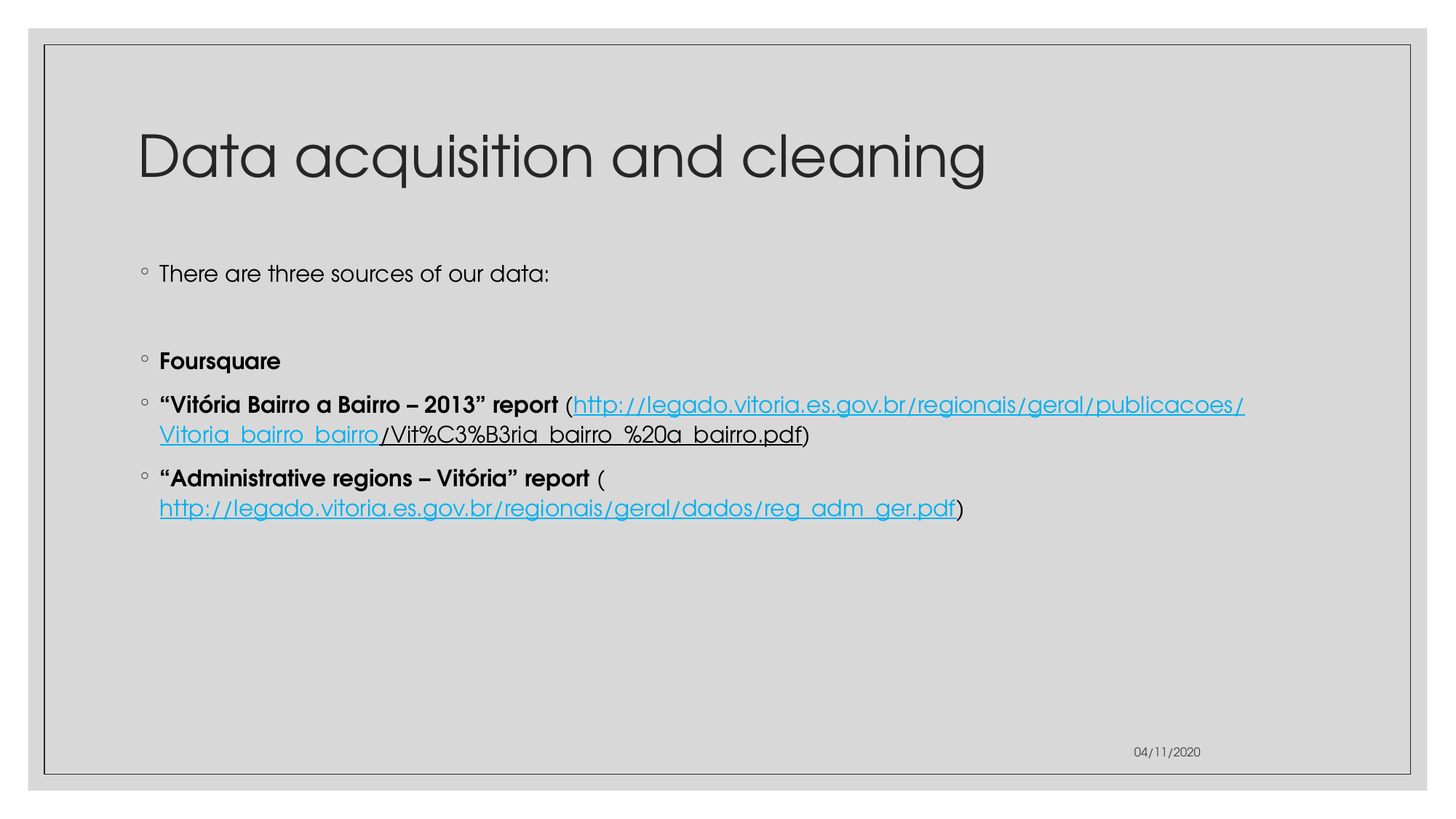

# Data acquisition and cleaning
There are three sources of our data:

Foursquare
“Vitória Bairro a Bairro – 2013” report (http://legado.vitoria.es.gov.br/regionais/geral/publicacoes/Vitoria_bairro_bairro/Vit%C3%B3ria_bairro_%20a_bairro.pdf)
“Administrative regions – Vitória” report (http://legado.vitoria.es.gov.br/regionais/geral/dados/reg_adm_ger.pdf)

04/11/2020